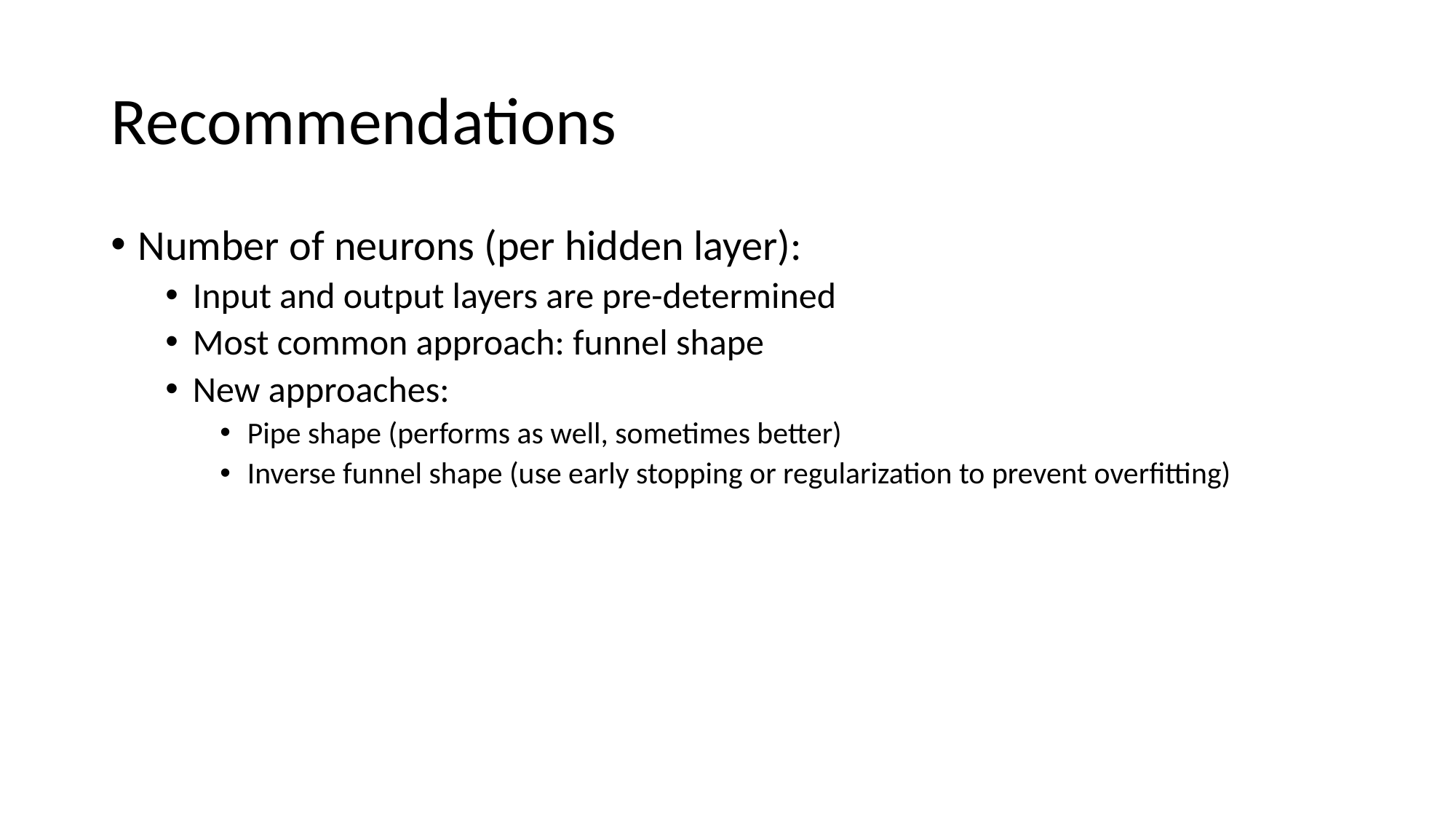

# Recommendations
Number of neurons (per hidden layer):
Input and output layers are pre-determined
Most common approach: funnel shape
New approaches:
Pipe shape (performs as well, sometimes better)
Inverse funnel shape (use early stopping or regularization to prevent overfitting)